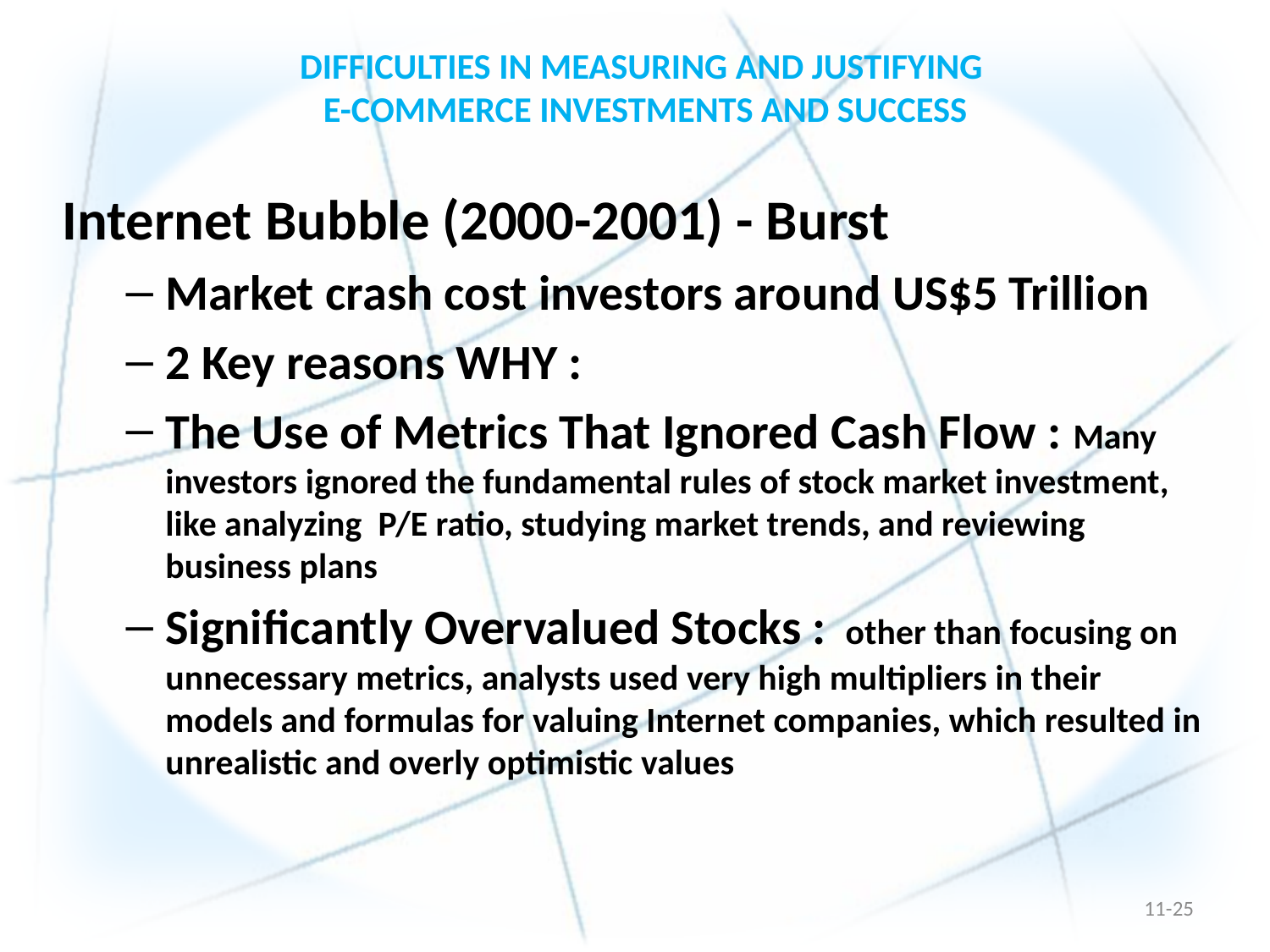

DIFFICULTIES IN MEASURING AND JUSTIFYING
E-COMMERCE INVESTMENTS AND SUCCESS
Internet Bubble (2000-2001) - Burst
Market crash cost investors around US$5 Trillion
2 Key reasons WHY :
The Use of Metrics That Ignored Cash Flow : Many investors ignored the fundamental rules of stock market investment, like analyzing  P/E ratio, studying market trends, and reviewing business plans
Significantly Overvalued Stocks :  other than focusing on unnecessary metrics, analysts used very high multipliers in their models and formulas for valuing Internet companies, which resulted in unrealistic and overly optimistic values

11-25